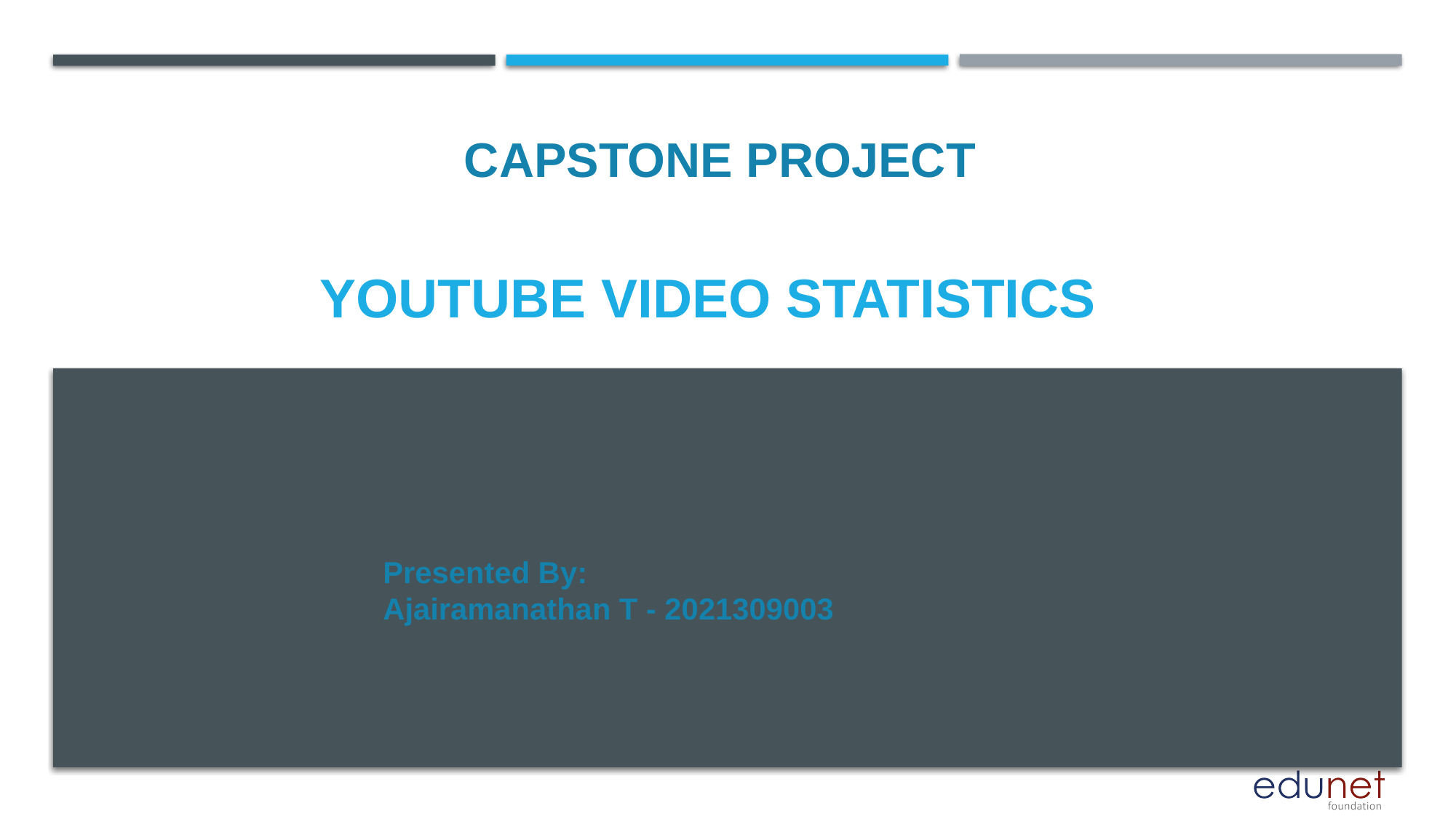

CAPSTONE PROJECT
# YouTube video statistics
Presented By:
Ajairamanathan T - 2021309003